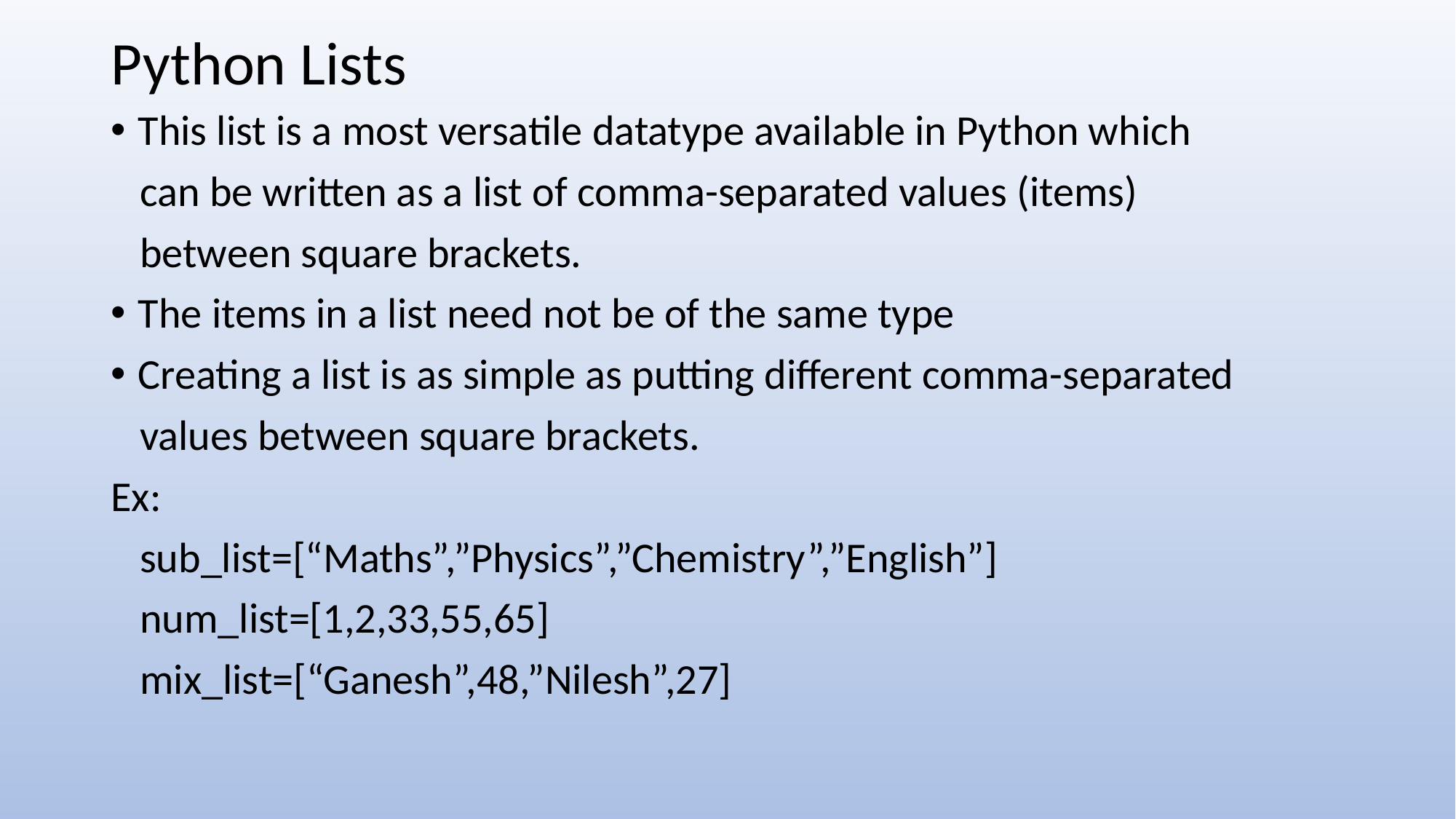

# Python Lists
This list is a most versatile datatype available in Python which
   can be written as a list of comma-separated values (items)
   between square brackets.
The items in a list need not be of the same type
Creating a list is as simple as putting different comma-separated
   values between square brackets.
Ex:
   sub_list=[“Maths”,”Physics”,”Chemistry”,”English”]
   num_list=[1,2,33,55,65]
   mix_list=[“Ganesh”,48,”Nilesh”,27]